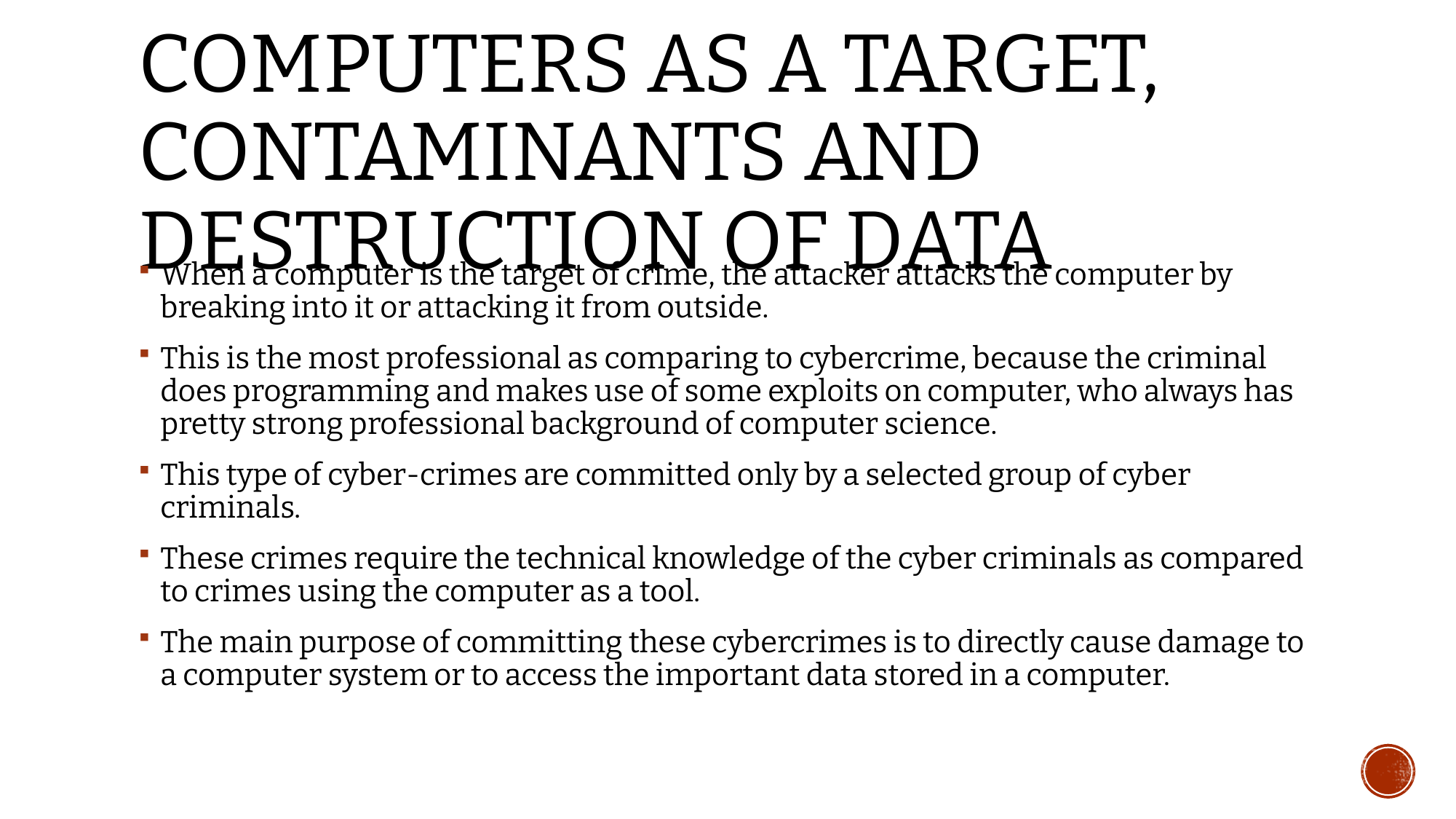

# COMPUTERS AS A TARGET, CONTAMINANTS AND DESTRUCTION OF DATA
When a computer is the target of crime, the attacker attacks the computer by breaking into it or attacking it from outside.
This is the most professional as comparing to cybercrime, because the criminal does programming and makes use of some exploits on computer, who always has pretty strong professional background of computer science.
This type of cyber-crimes are committed only by a selected group of cyber criminals.
These crimes require the technical knowledge of the cyber criminals as compared to crimes using the computer as a tool.
The main purpose of committing these cybercrimes is to directly cause damage to a computer system or to access the important data stored in a computer.